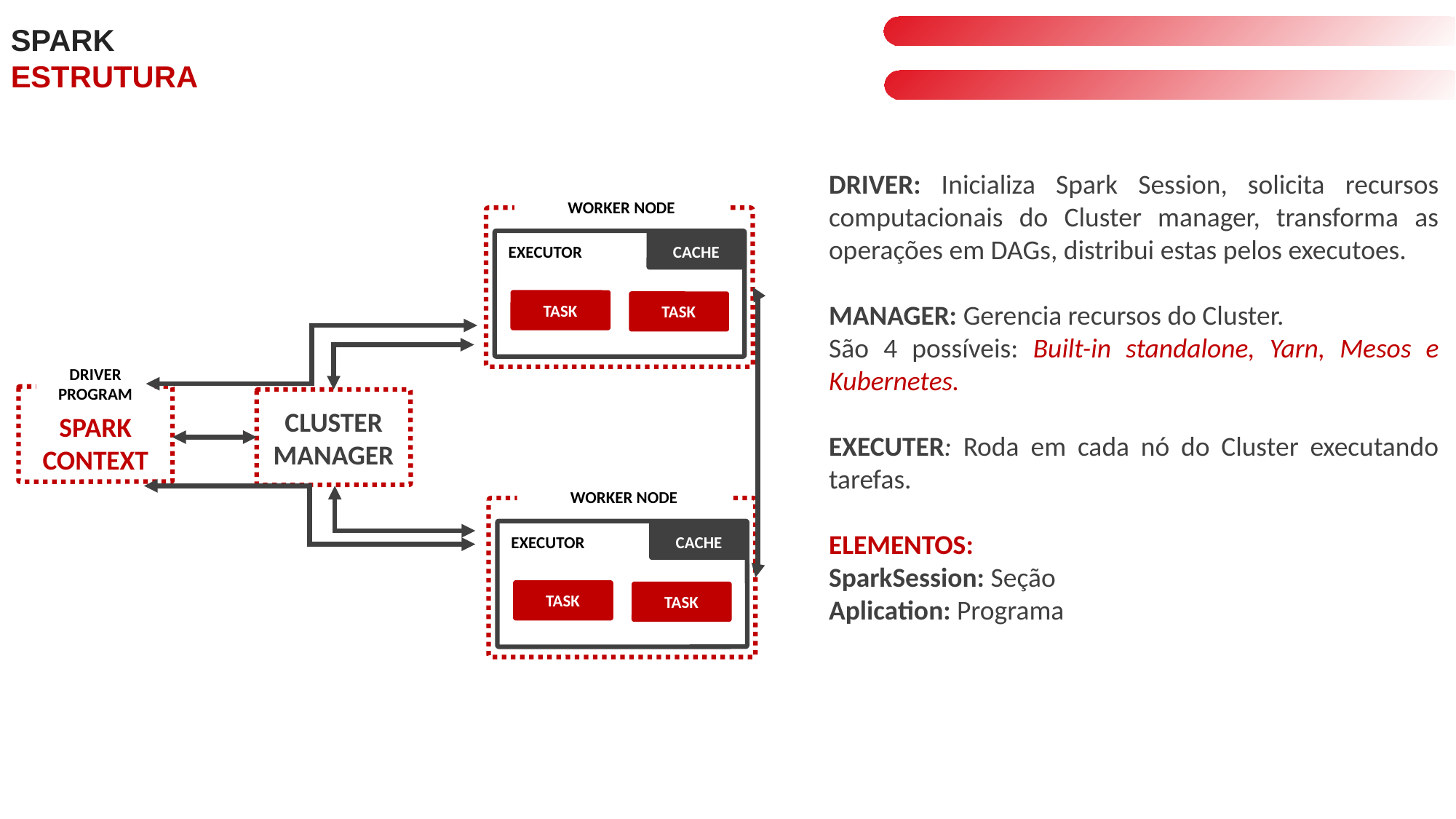

SPARK
ESTRUTURA

DRIVER: Inicializa Spark Session, solicita recursos computacionais do Cluster manager, transforma as operações em DAGs, distribui estas pelos executoes.

MANAGER: Gerencia recursos do Cluster.
São 4 possíveis: Built-in standalone, Yarn, Mesos e Kubernetes.

EXECUTER: Roda em cada nó do Cluster executando tarefas.

ELEMENTOS:
SparkSession: Seção
Aplication: Programa
WORKER NODE

EXECUTOR
CACHE

TASK
TASK
DRIVER PROGRAM

CLUSTER
MANAGER
SPARK
CONTEXT
WORKER NODE

EXECUTOR
CACHE

TASK
TASK